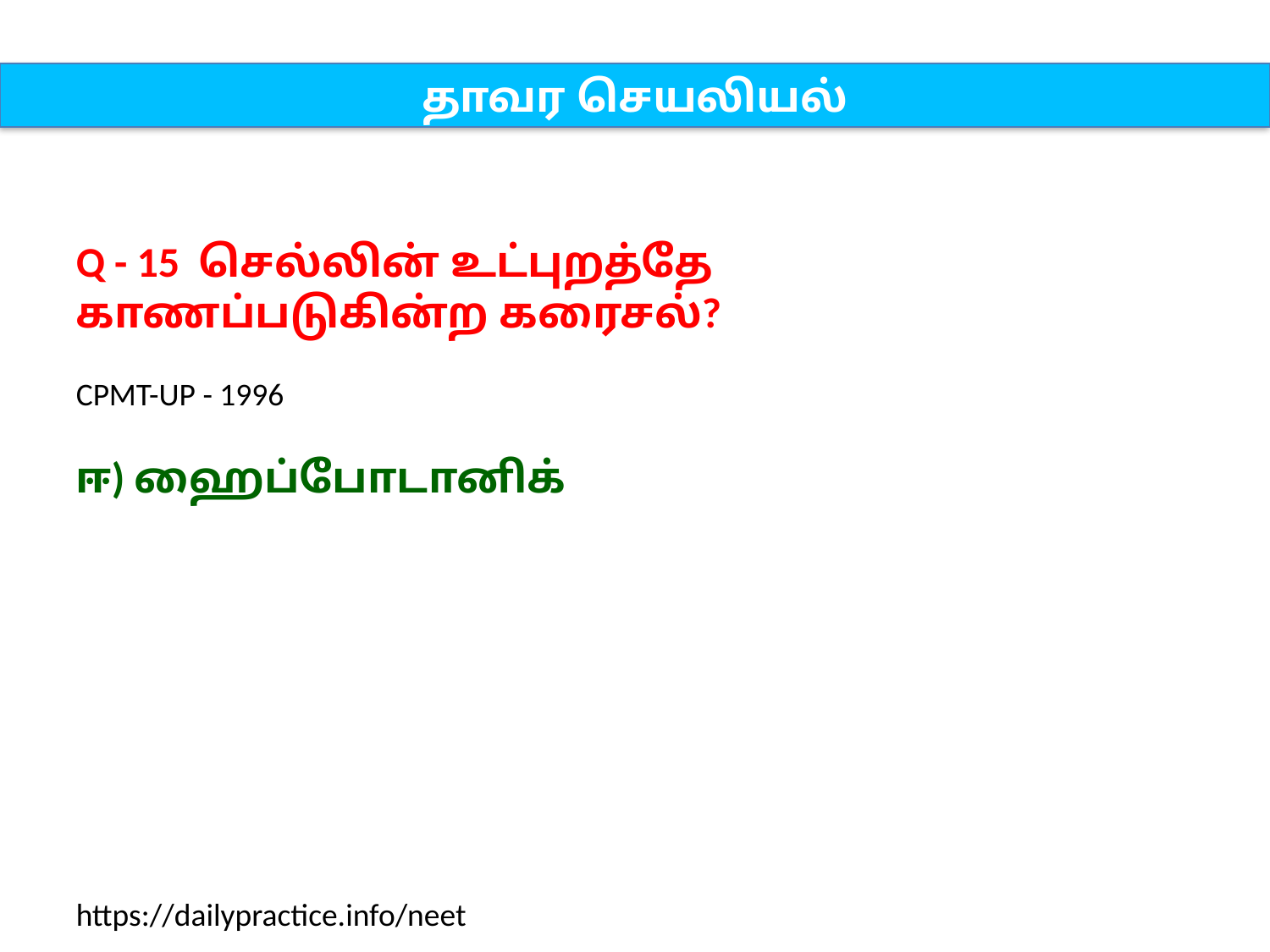

தாவர செயலியல்

Q - 15  செல்லின் உட்புறத்தே காணப்படுகின்ற கரைசல்?

CPMT-UP - 1996

ஈ) ஹைப்போடானிக்
https://dailypractice.info/neet